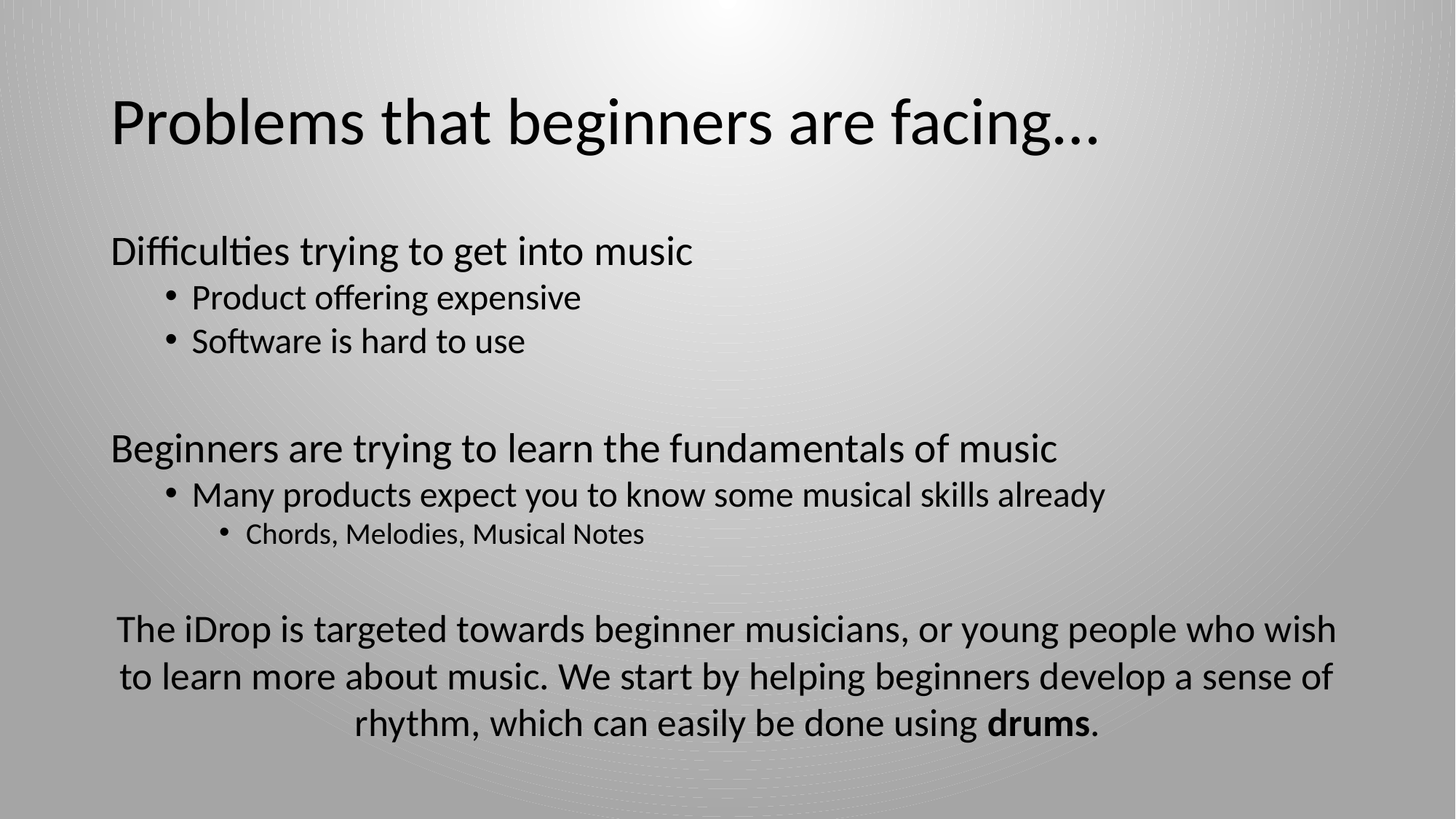

# Problems that beginners are facing…
Difficulties trying to get into music
Product offering expensive
Software is hard to use

Beginners are trying to learn the fundamentals of music
Many products expect you to know some musical skills already
Chords, Melodies, Musical Notes

The iDrop is targeted towards beginner musicians, or young people who wish to learn more about music. We start by helping beginners develop a sense of rhythm, which can easily be done using drums.